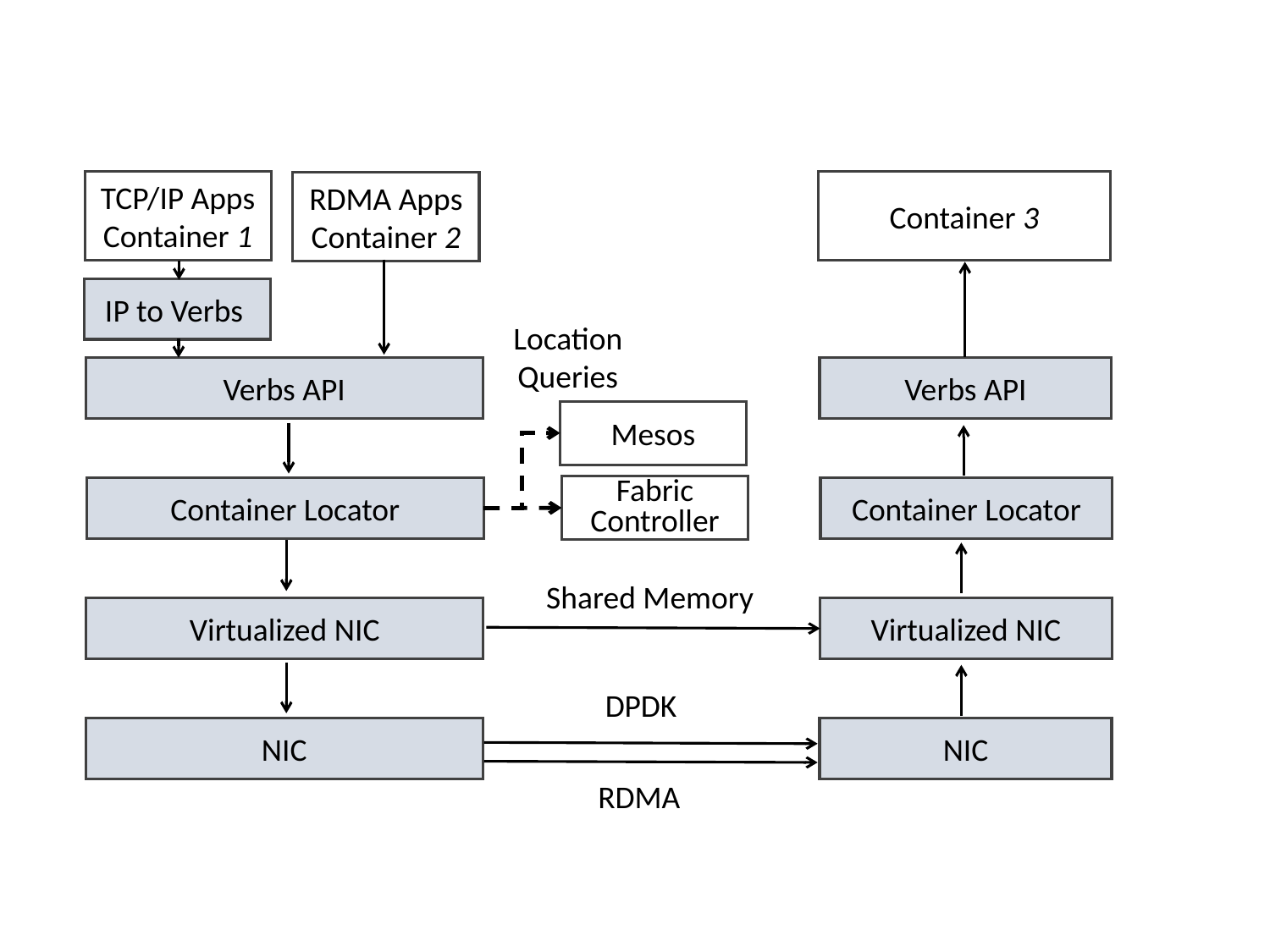

TCP/IP Apps
Container 1
Container 3
RDMA Apps
Container 2
IP to Verbs
Location Queries
Verbs API
Verbs API
Mesos
Fabric Controller
Container Locator
Container Locator
Shared Memory
Virtualized NIC
Virtualized NIC
DPDK
NIC
NIC
RDMA